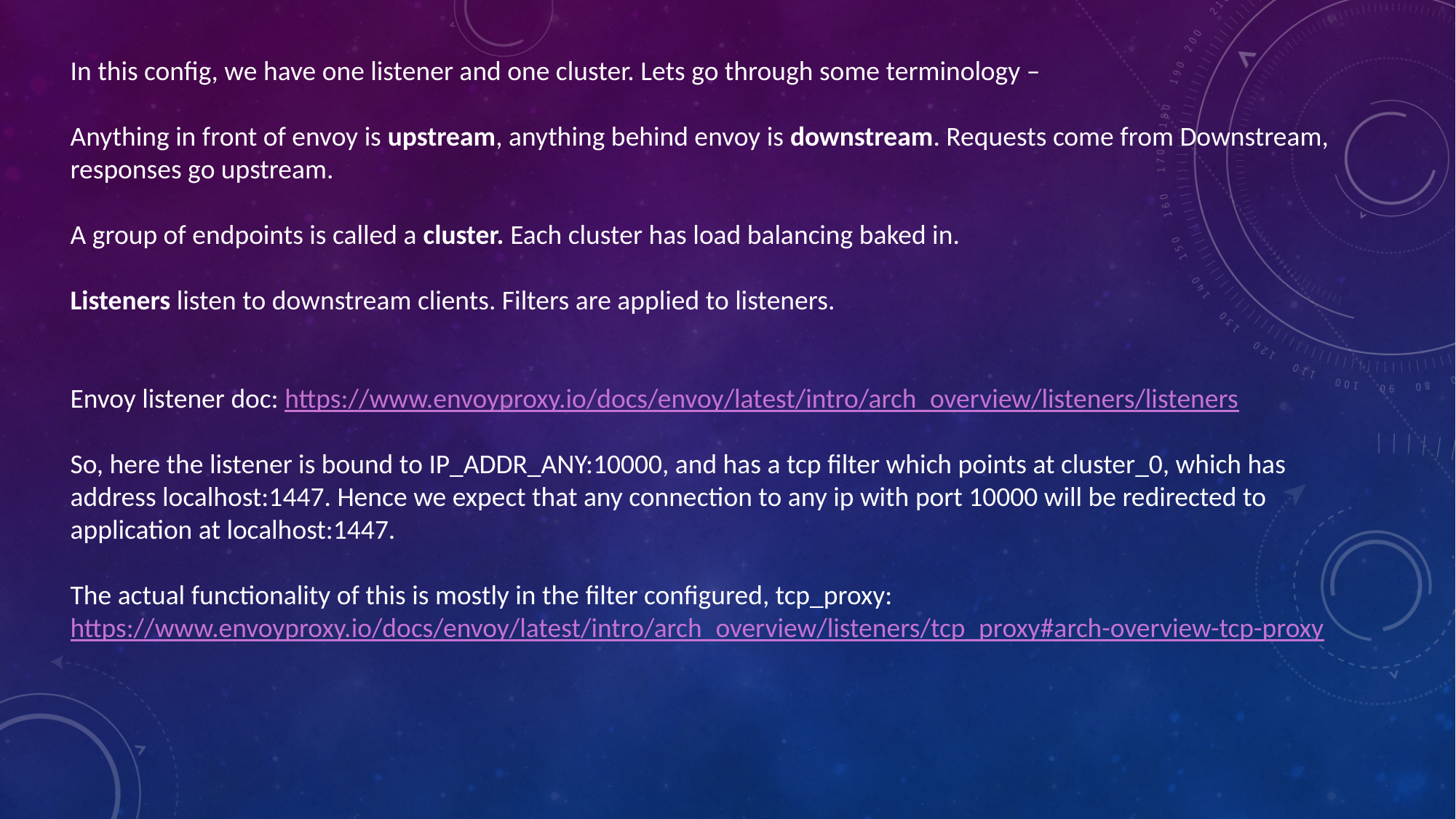

In this config, we have one listener and one cluster. Lets go through some terminology –

Anything in front of envoy is upstream, anything behind envoy is downstream. Requests come from Downstream, responses go upstream.

A group of endpoints is called a cluster. Each cluster has load balancing baked in.

Listeners listen to downstream clients. Filters are applied to listeners.

Envoy listener doc: https://www.envoyproxy.io/docs/envoy/latest/intro/arch_overview/listeners/listeners

So, here the listener is bound to IP_ADDR_ANY:10000, and has a tcp filter which points at cluster_0, which has address localhost:1447. Hence we expect that any connection to any ip with port 10000 will be redirected to application at localhost:1447.

The actual functionality of this is mostly in the filter configured, tcp_proxy: https://www.envoyproxy.io/docs/envoy/latest/intro/arch_overview/listeners/tcp_proxy#arch-overview-tcp-proxy